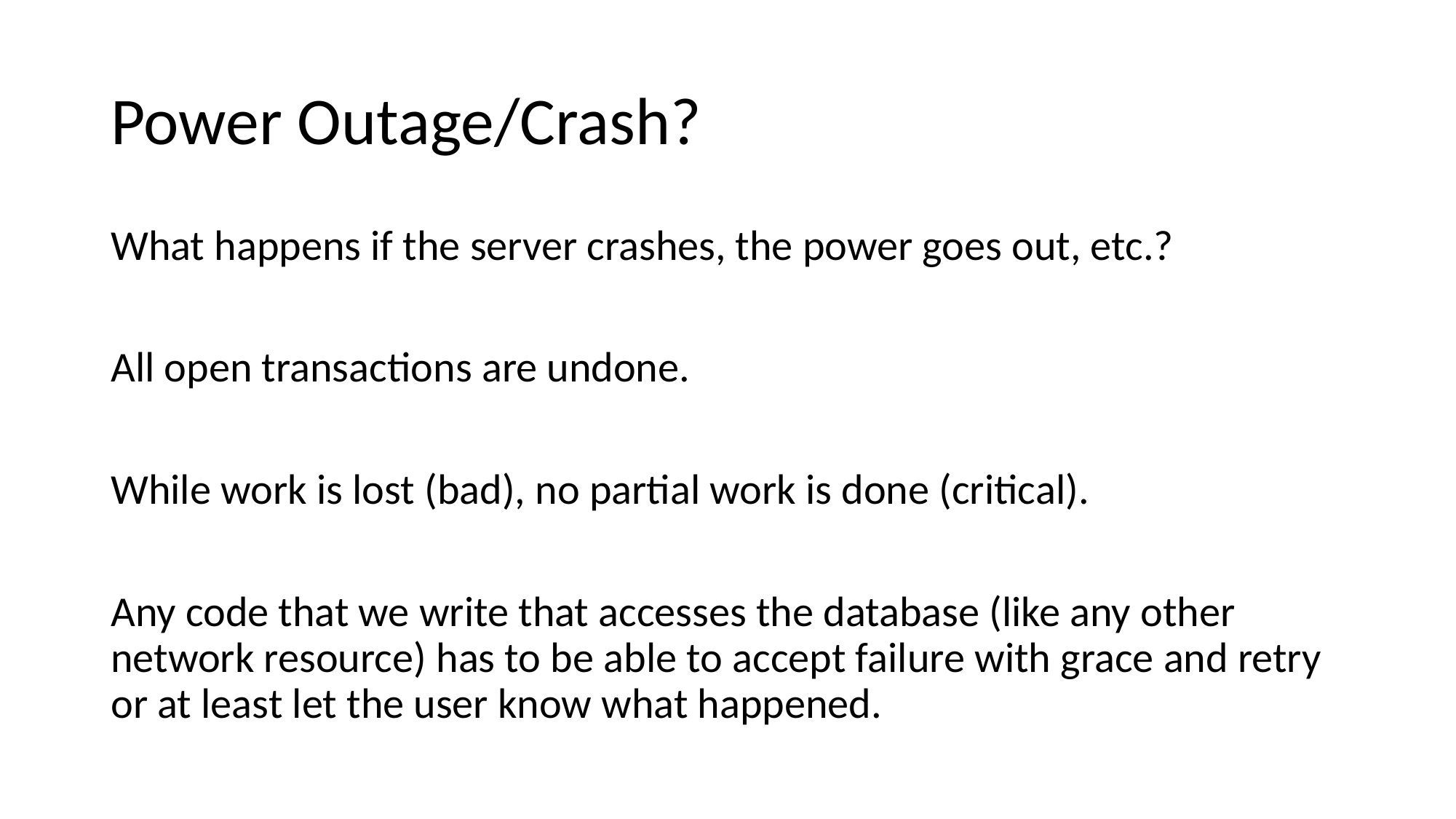

# Power Outage/Crash?
What happens if the server crashes, the power goes out, etc.?

All open transactions are undone.

While work is lost (bad), no partial work is done (critical).

Any code that we write that accesses the database (like any other network resource) has to be able to accept failure with grace and retry or at least let the user know what happened.